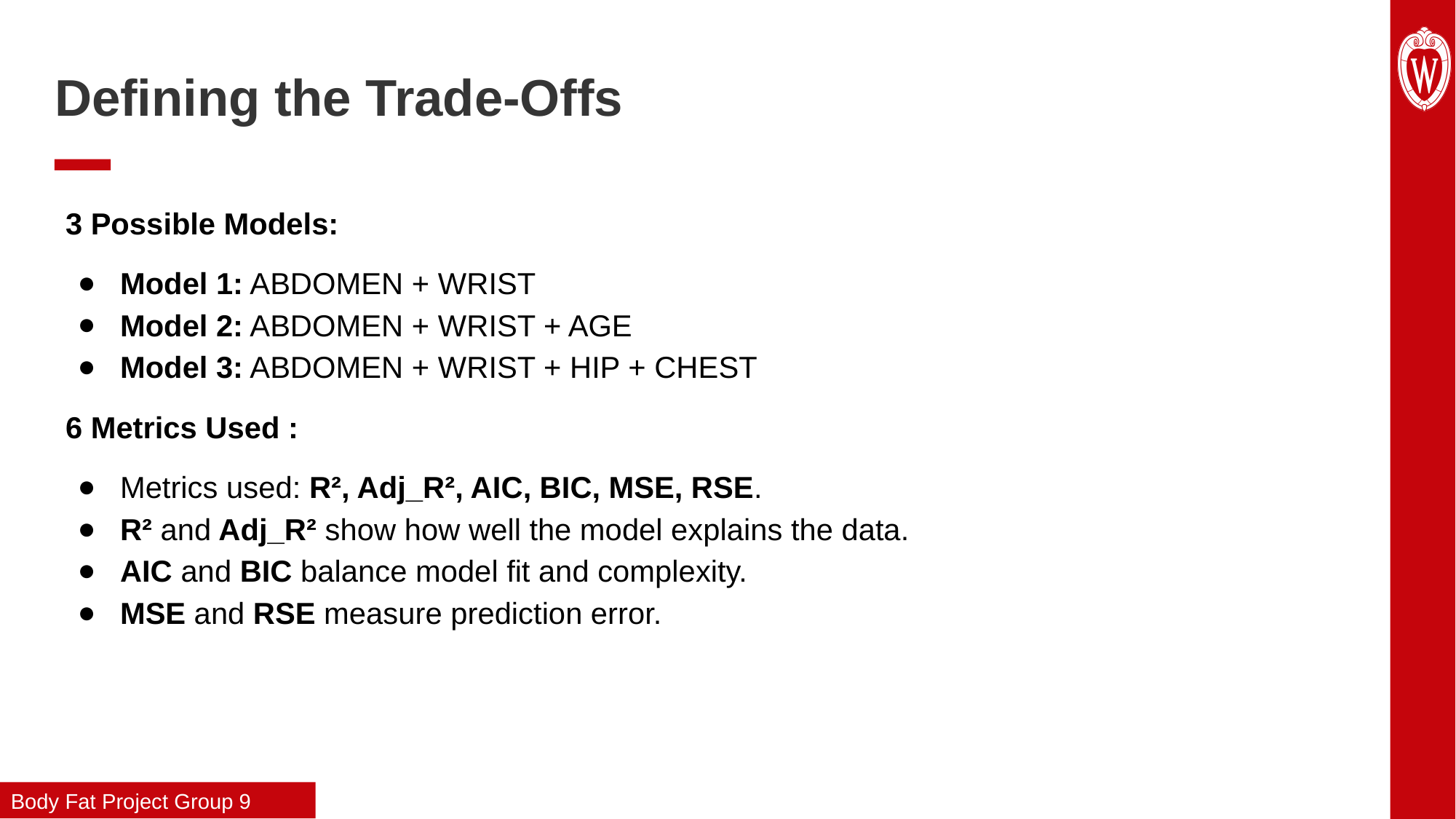

# Defining the Trade-Offs
3 Possible Models:
Model 1: ABDOMEN + WRIST
Model 2: ABDOMEN + WRIST + AGE
Model 3: ABDOMEN + WRIST + HIP + CHEST
6 Metrics Used :
Metrics used: R², Adj_R², AIC, BIC, MSE, RSE.
R² and Adj_R² show how well the model explains the data.
AIC and BIC balance model fit and complexity.
MSE and RSE measure prediction error.